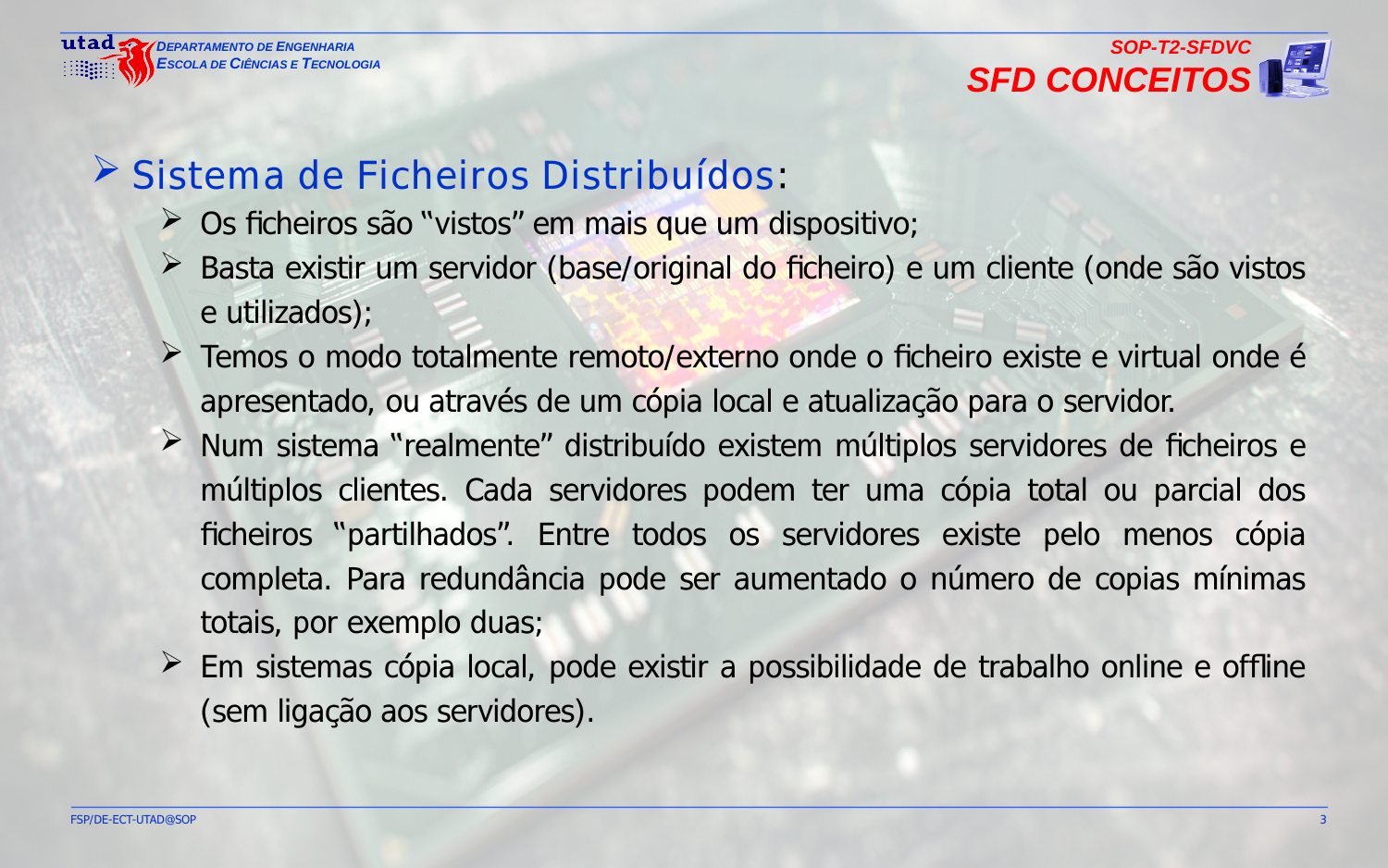

SOP-T2-SFDVC
SFD conceitos
Sistema de Ficheiros Distribuídos:
Os ficheiros são “vistos” em mais que um dispositivo;
Basta existir um servidor (base/original do ficheiro) e um cliente (onde são vistos e utilizados);
Temos o modo totalmente remoto/externo onde o ficheiro existe e virtual onde é apresentado, ou através de um cópia local e atualização para o servidor.
Num sistema “realmente” distribuído existem múltiplos servidores de ficheiros e múltiplos clientes. Cada servidores podem ter uma cópia total ou parcial dos ficheiros “partilhados”. Entre todos os servidores existe pelo menos cópia completa. Para redundância pode ser aumentado o número de copias mínimas totais, por exemplo duas;
Em sistemas cópia local, pode existir a possibilidade de trabalho online e offline (sem ligação aos servidores).